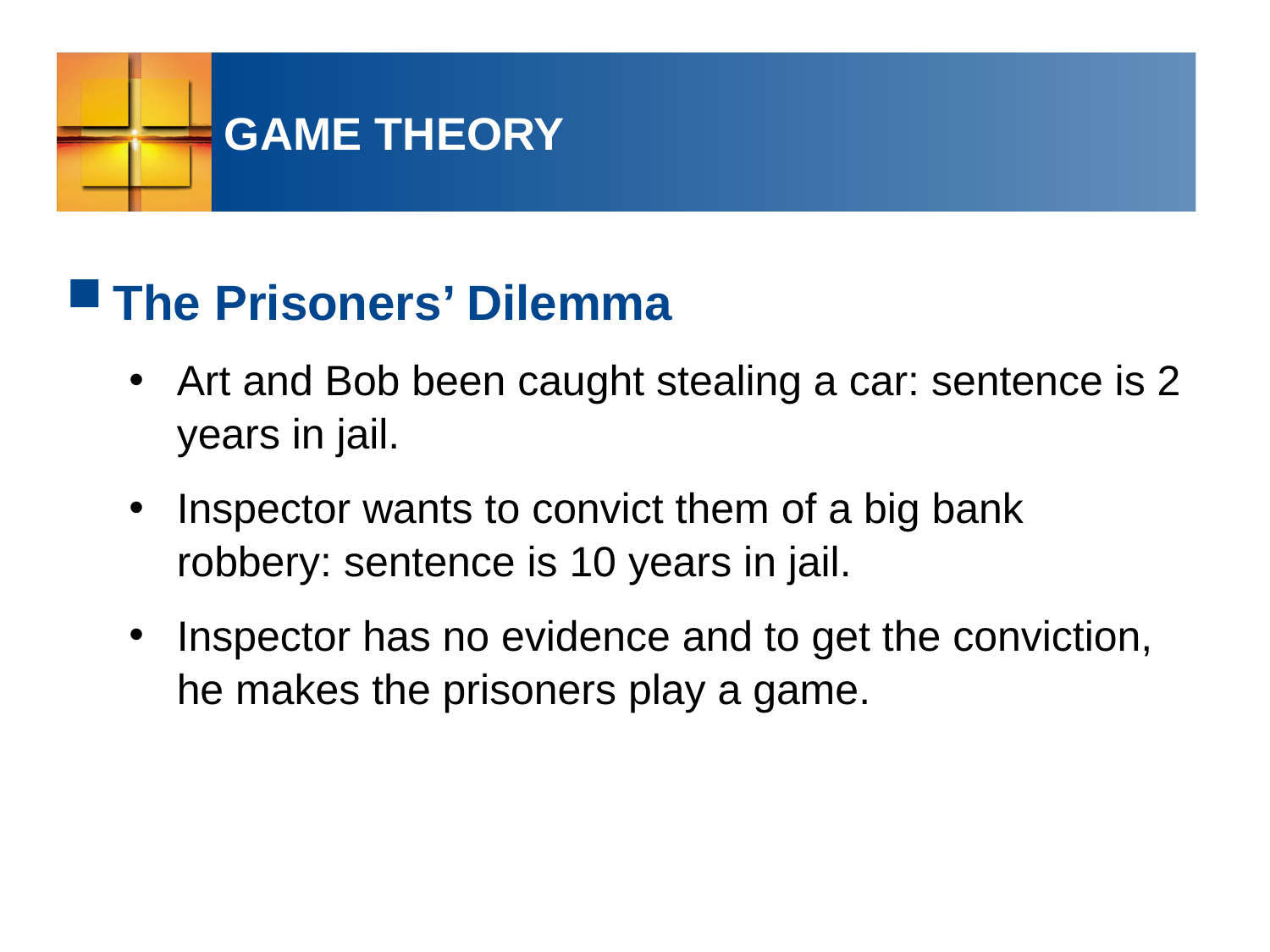

# GAME THEORY
The Prisoners’ Dilemma
Art and Bob been caught stealing a car: sentence is 2 years in jail.
Inspector wants to convict them of a big bank robbery: sentence is 10 years in jail.
Inspector has no evidence and to get the conviction, he makes the prisoners play a game.